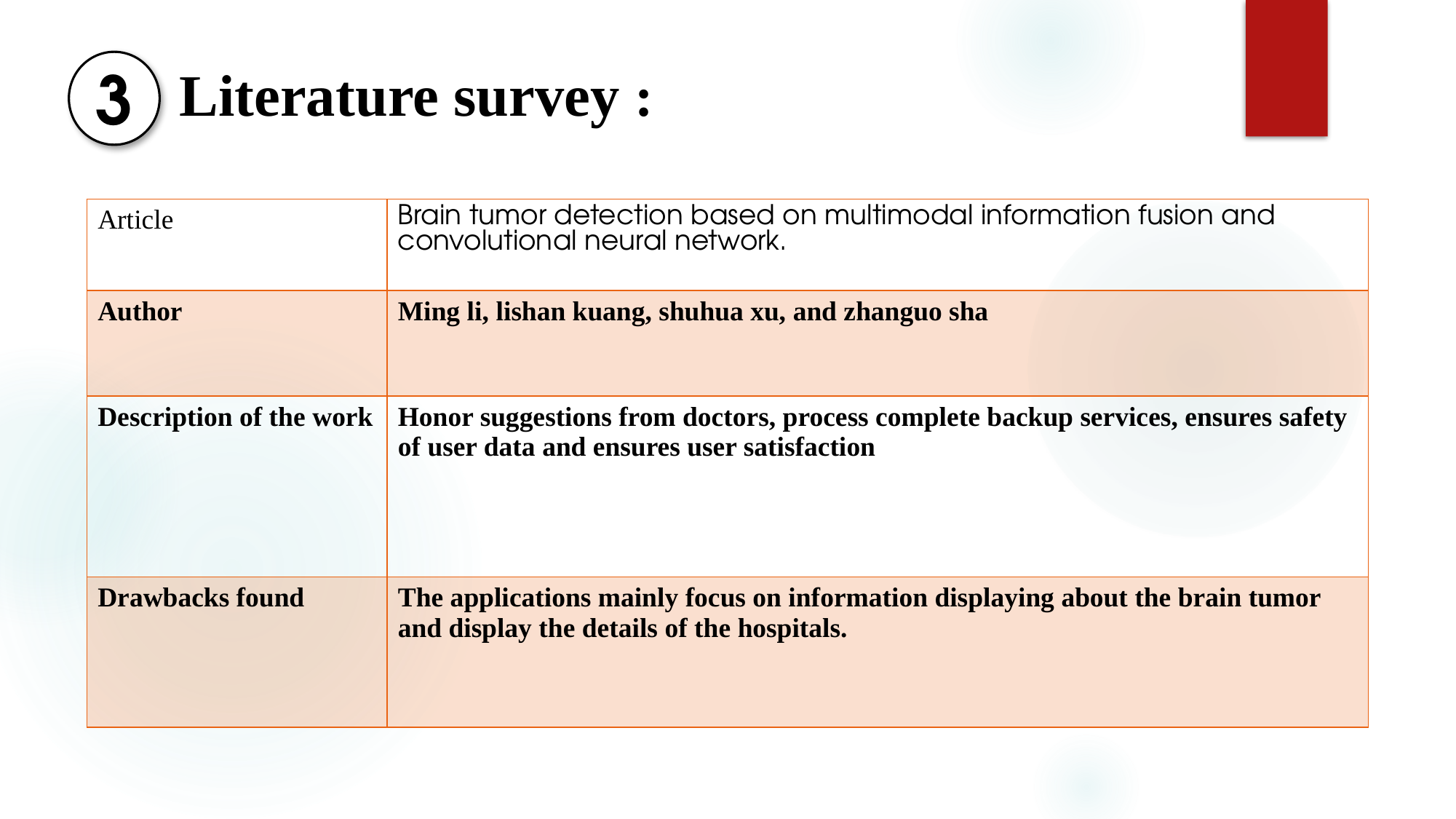

3
# Literature survey :
| Article | Brain tumor detection based on multimodal information fusion and convolutional neural network. |
| --- | --- |
| Author | Ming li, lishan kuang, shuhua xu, and zhanguo sha |
| Description of the work | Honor suggestions from doctors, process complete backup services, ensures safety of user data and ensures user satisfaction |
| Drawbacks found | The applications mainly focus on information displaying about the brain tumor and display the details of the hospitals. |